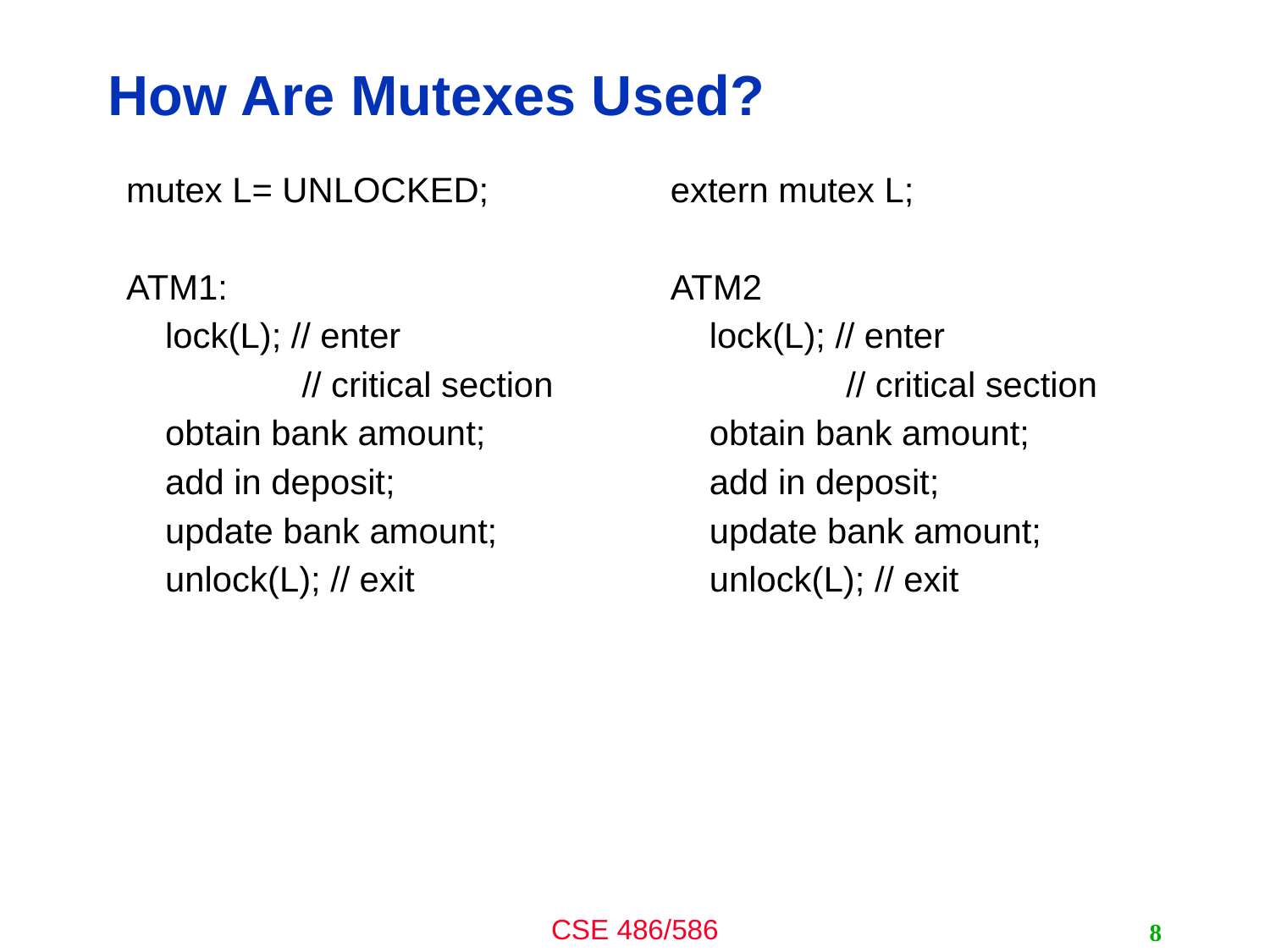

# How Are Mutexes Used?
mutex L= UNLOCKED;

ATM1:
    lock(L); // enter
	     // critical section
    obtain bank amount;
    add in deposit;
    update bank amount;
    unlock(L); // exit

extern mutex L;

ATM2
    lock(L); // enter
	     // critical section
    obtain bank amount;
    add in deposit;
    update bank amount;
    unlock(L); // exit

8